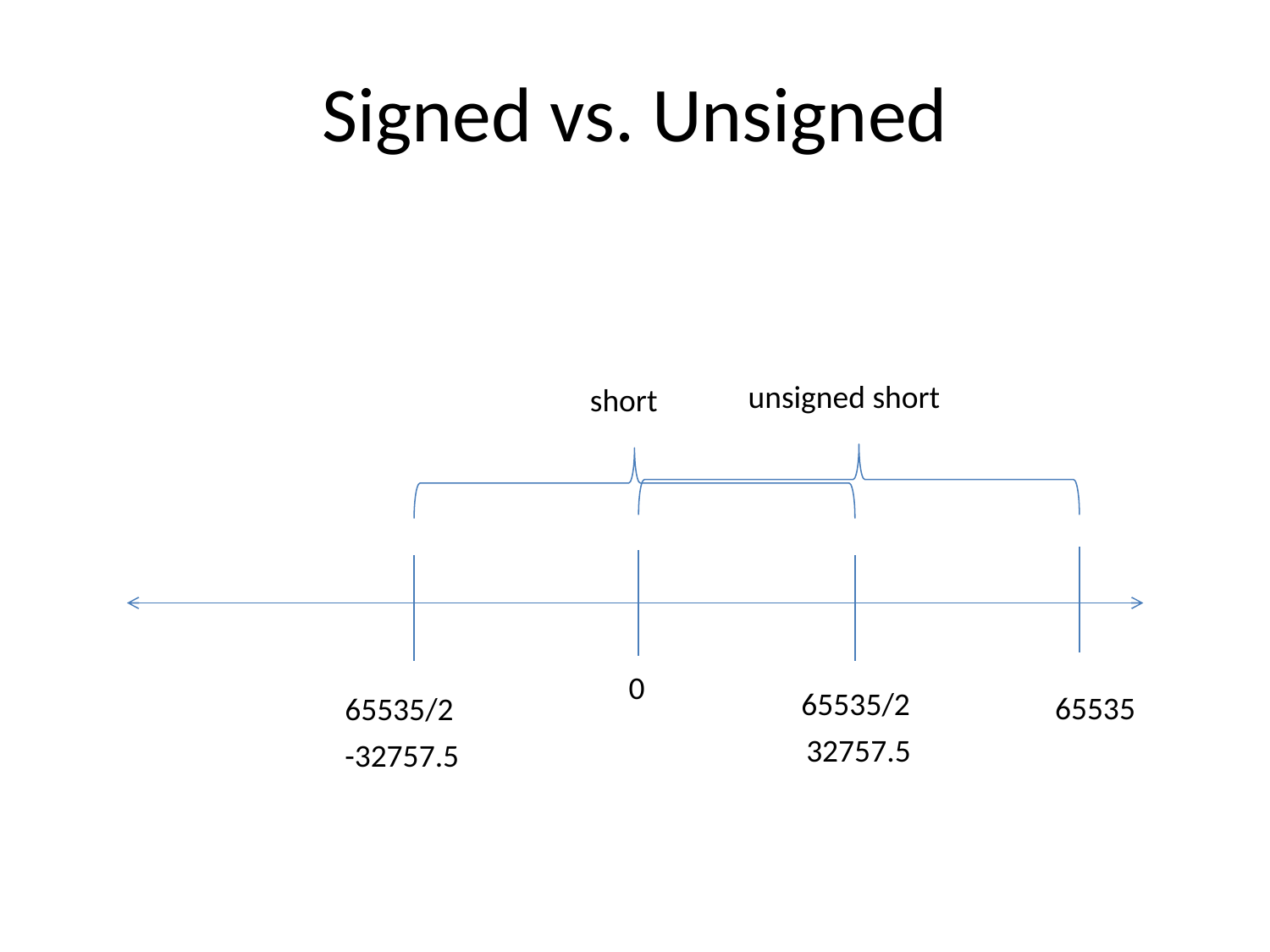

# Signed vs. Unsigned

unsigned short
short
0
65535/2
65535
65535/2
32757.5
-32757.5